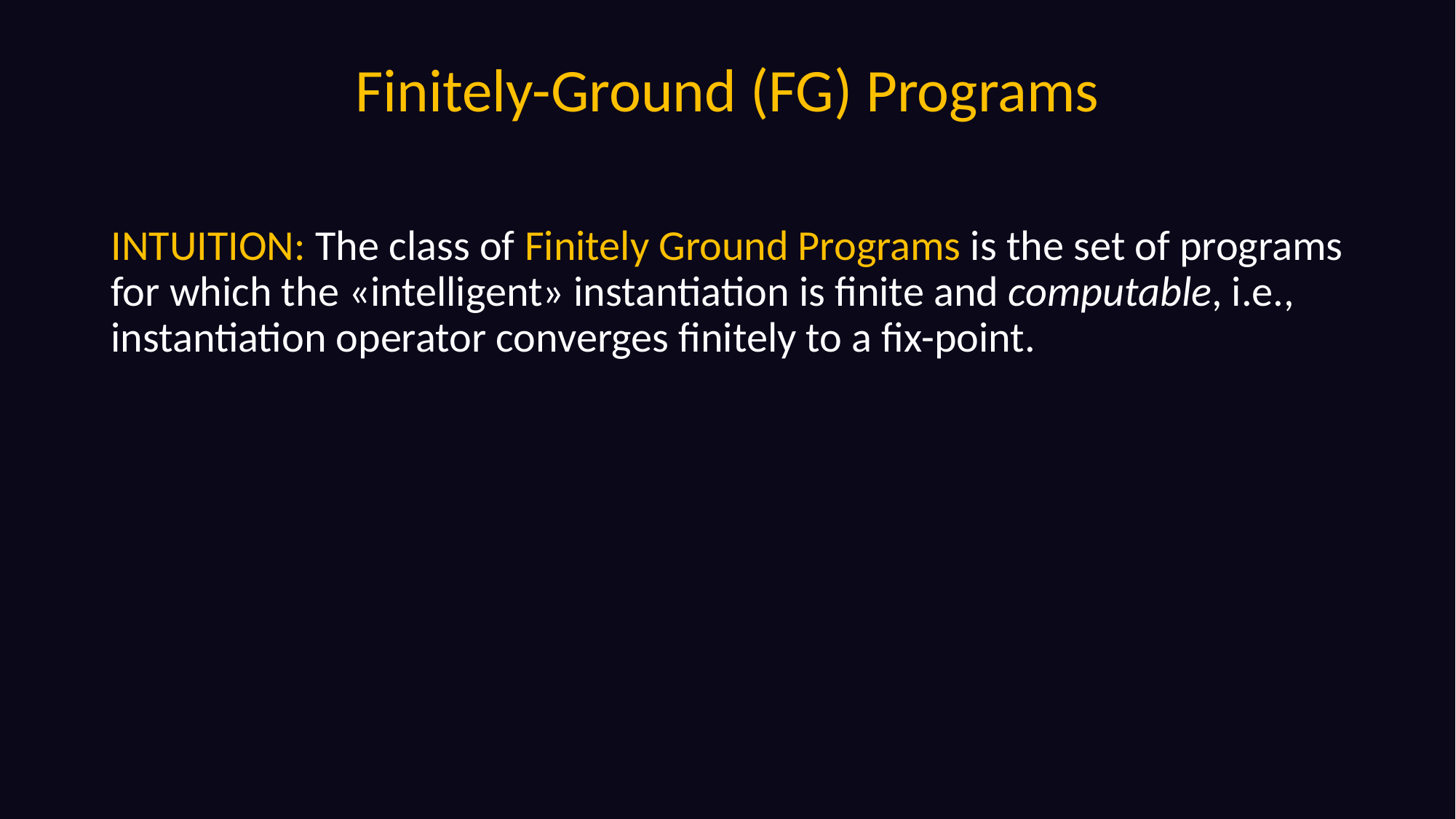

# Finitely-Ground (FG) Programs
INTUITION: The class of Finitely Ground Programs is the set of programs for which the «intelligent» instantiation is finite and computable, i.e., instantiation operator converges finitely to a fix-point.